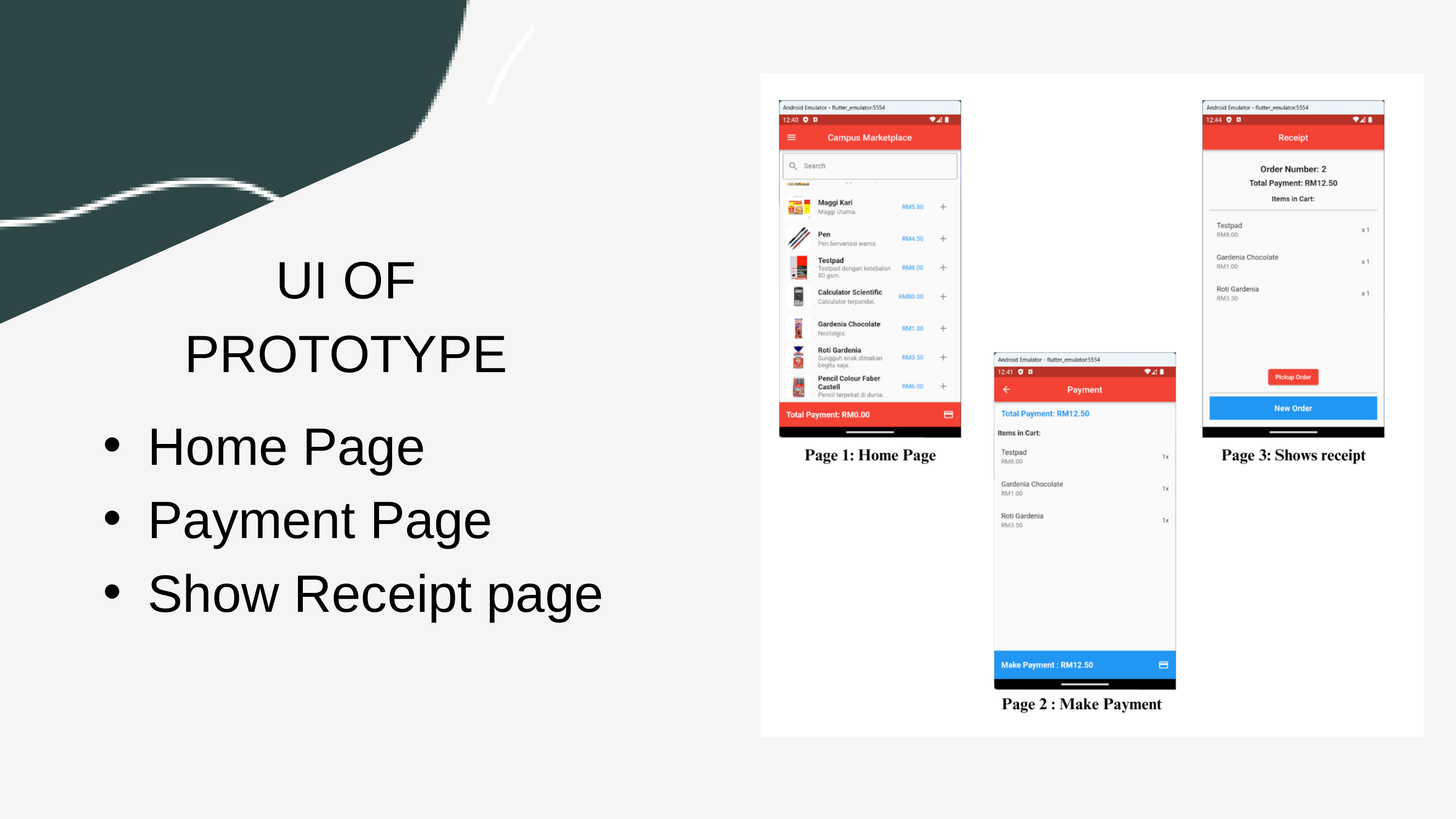

UI OF PROTOTYPE
Home Page
Payment Page
Show Receipt page